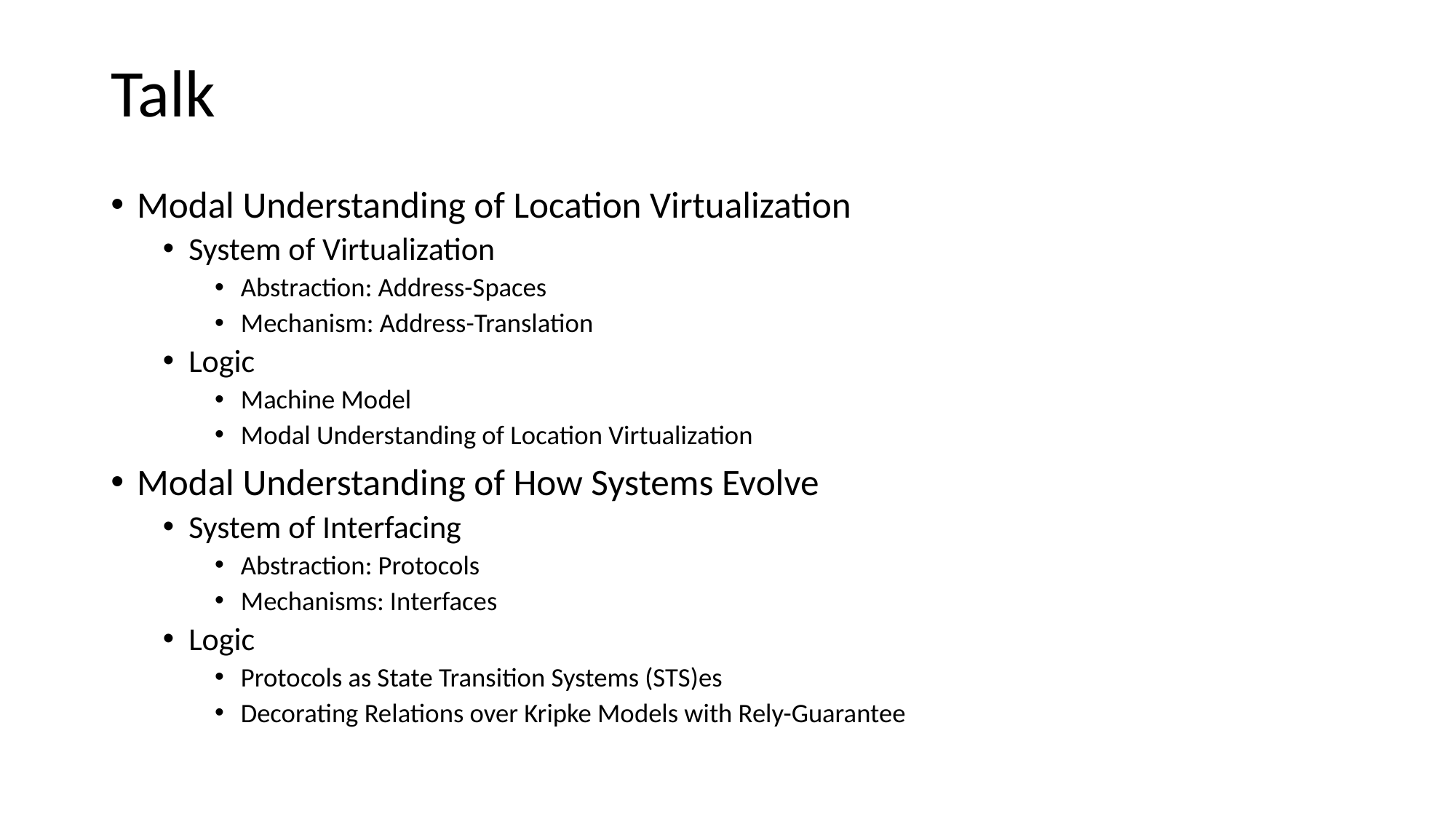

# Talk
Modal Understanding of Location Virtualization
System of Virtualization
Abstraction: Address-Spaces
Mechanism: Address-Translation
Logic
Machine Model
Modal Understanding of Location Virtualization
Modal Understanding of How Systems Evolve
System of Interfacing
Abstraction: Protocols
Mechanisms: Interfaces
Logic
Protocols as State Transition Systems (STS)es
Decorating Relations over Kripke Models with Rely-Guarantee